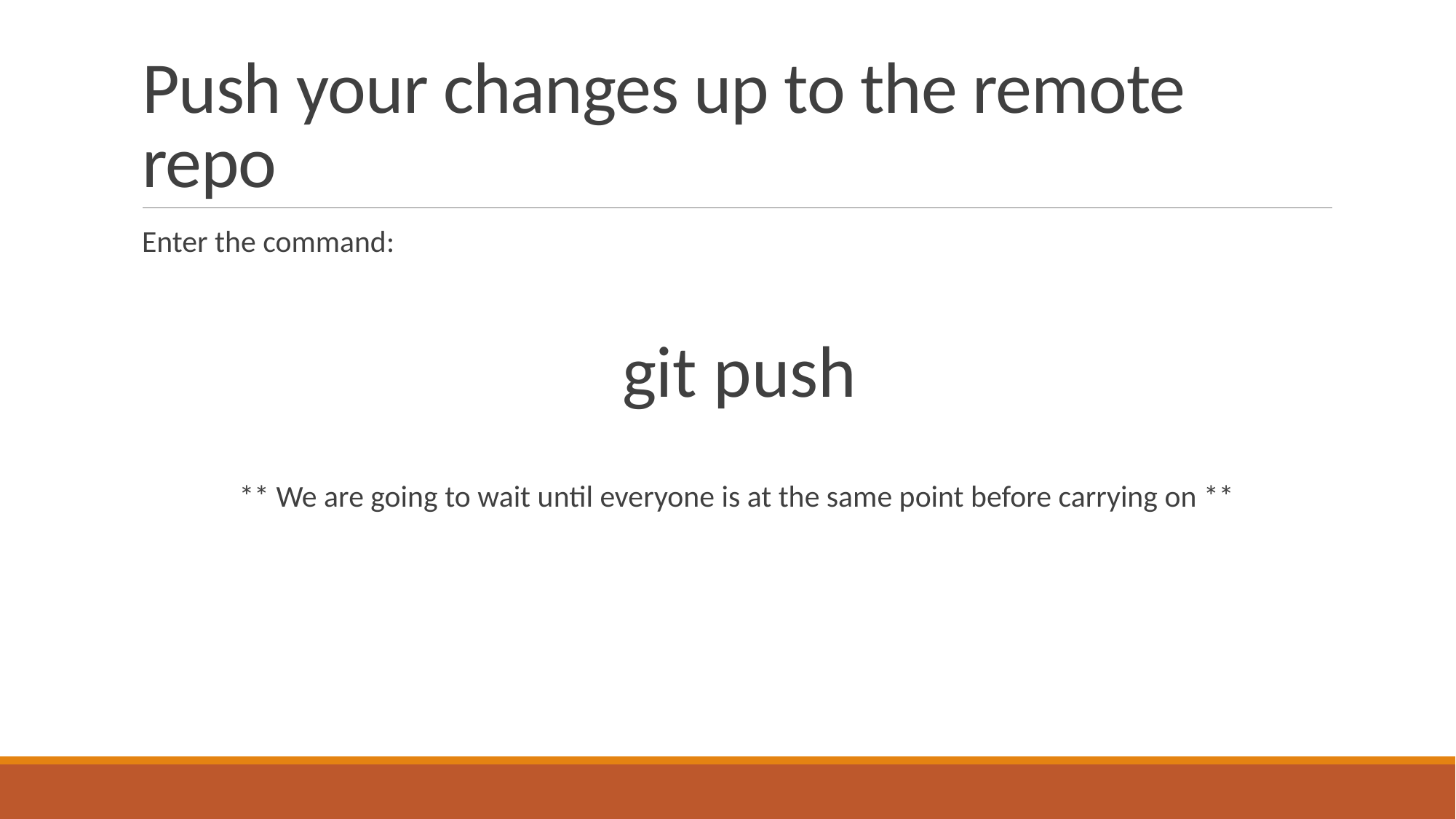

# Push your changes up to the remote repo
Enter the command:

git push

** We are going to wait until everyone is at the same point before carrying on **